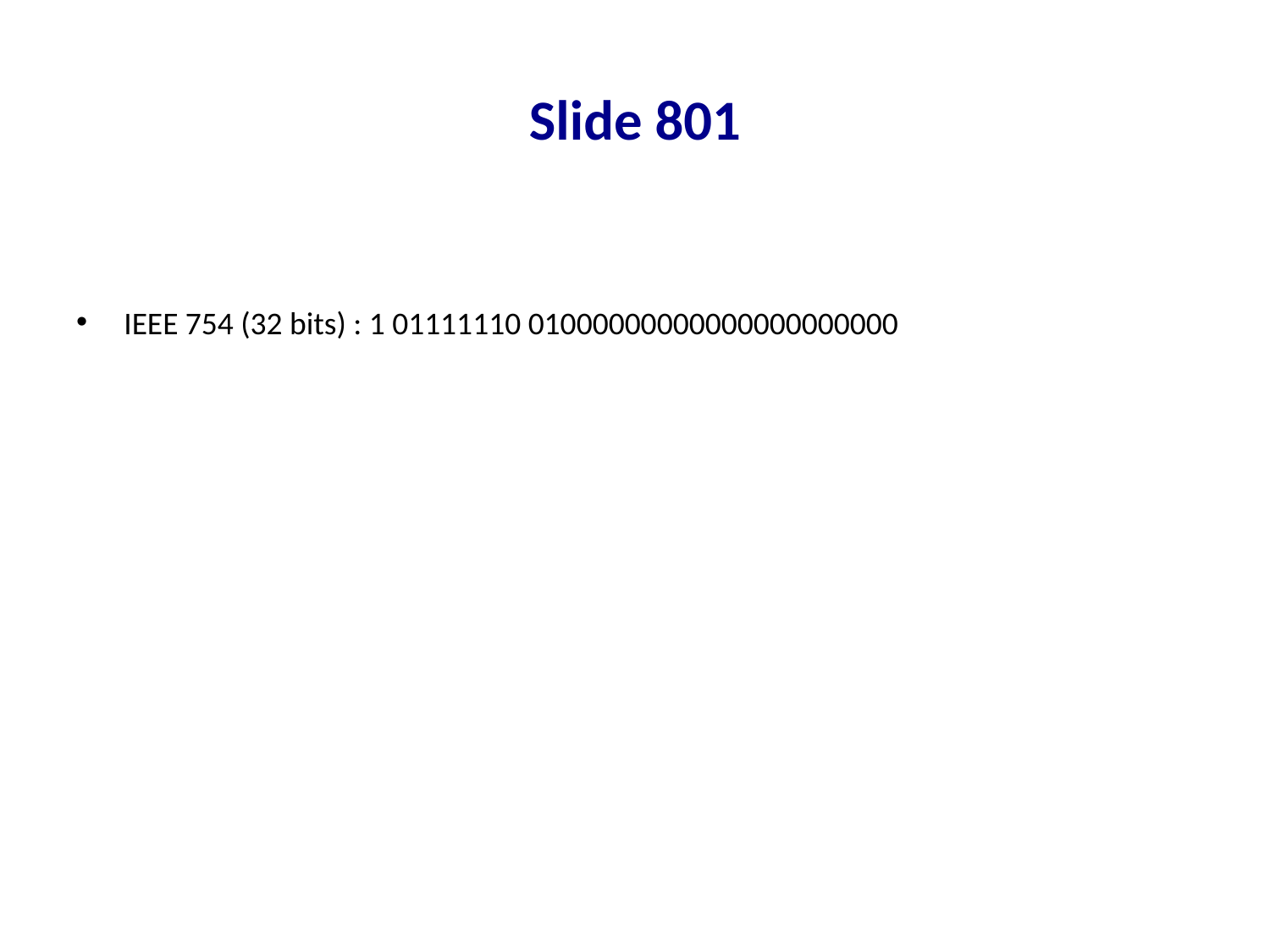

# Slide 801

IEEE 754 (32 bits) : 1 01111110 01000000000000000000000